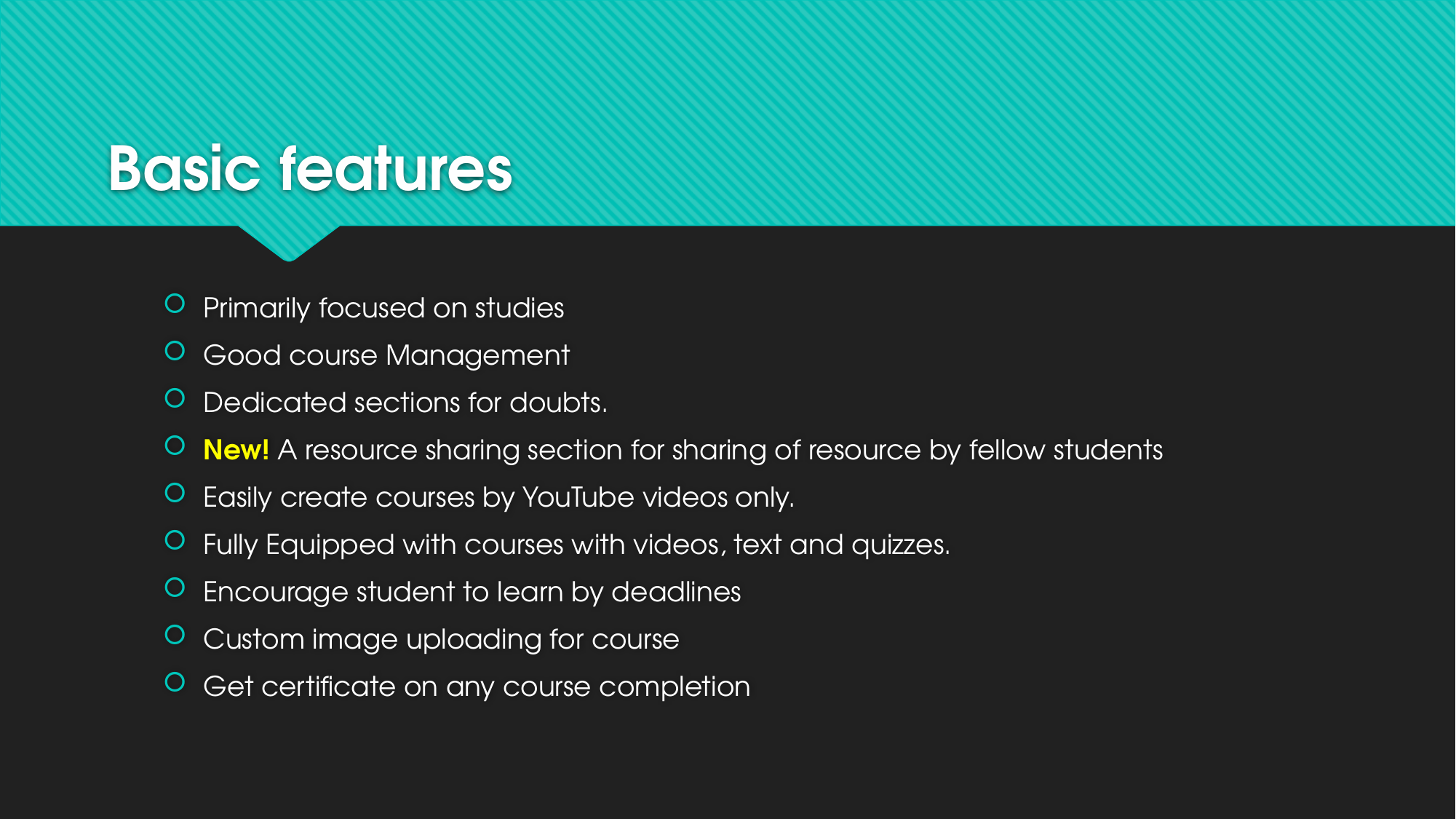

# Basic features
Primarily focused on studies
Good course Management
Dedicated sections for doubts.
New! A resource sharing section for sharing of resource by fellow students
Easily create courses by YouTube videos only.
Fully Equipped with courses with videos, text and quizzes.
Encourage student to learn by deadlines
Custom image uploading for course
Get certificate on any course completion